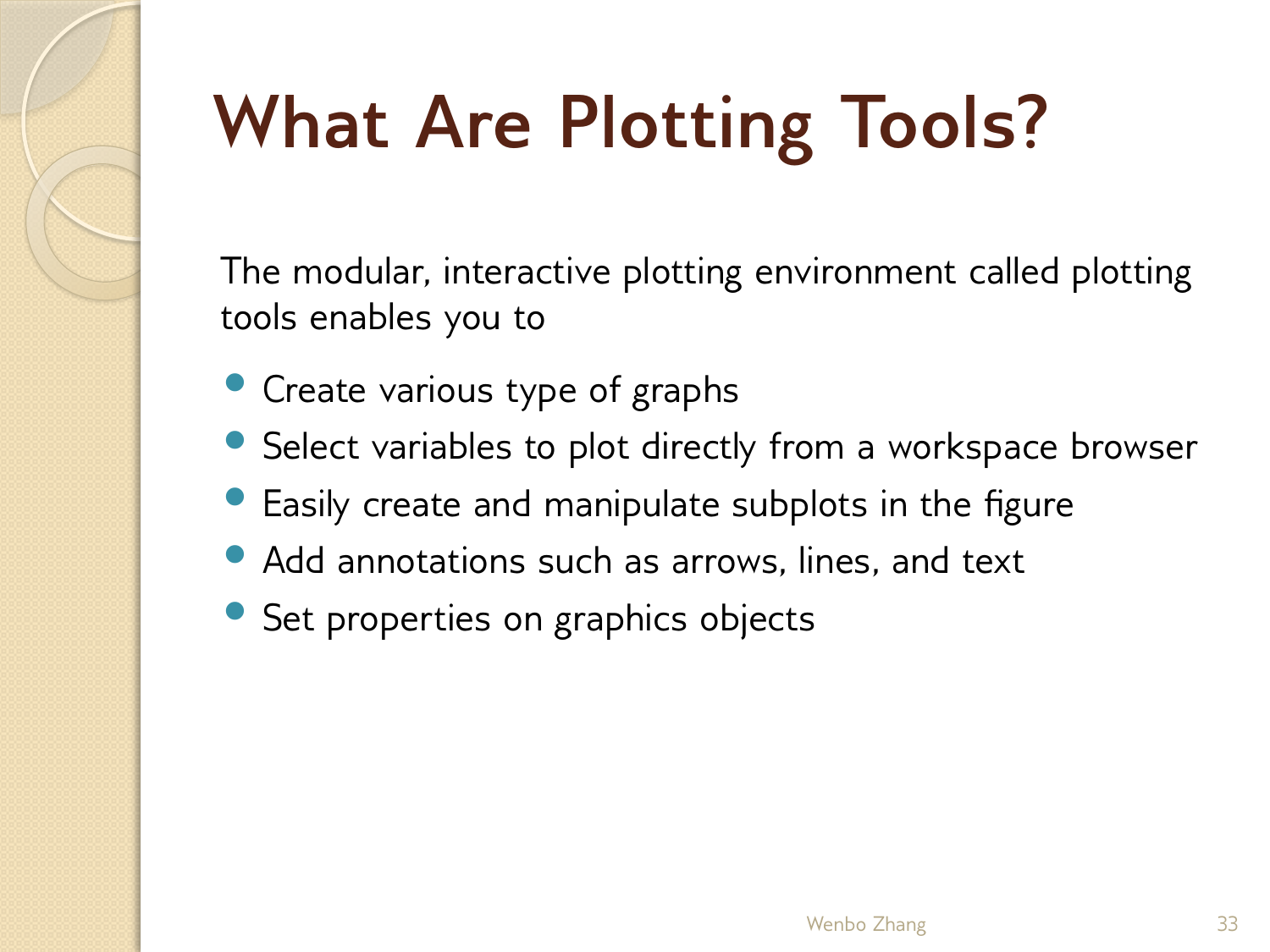

# What Are Plotting Tools?
The modular, interactive plotting environment called plotting tools enables you to
Create various type of graphs
Select variables to plot directly from a workspace browser
Easily create and manipulate subplots in the figure
Add annotations such as arrows, lines, and text
Set properties on graphics objects
Wenbo Zhang
33